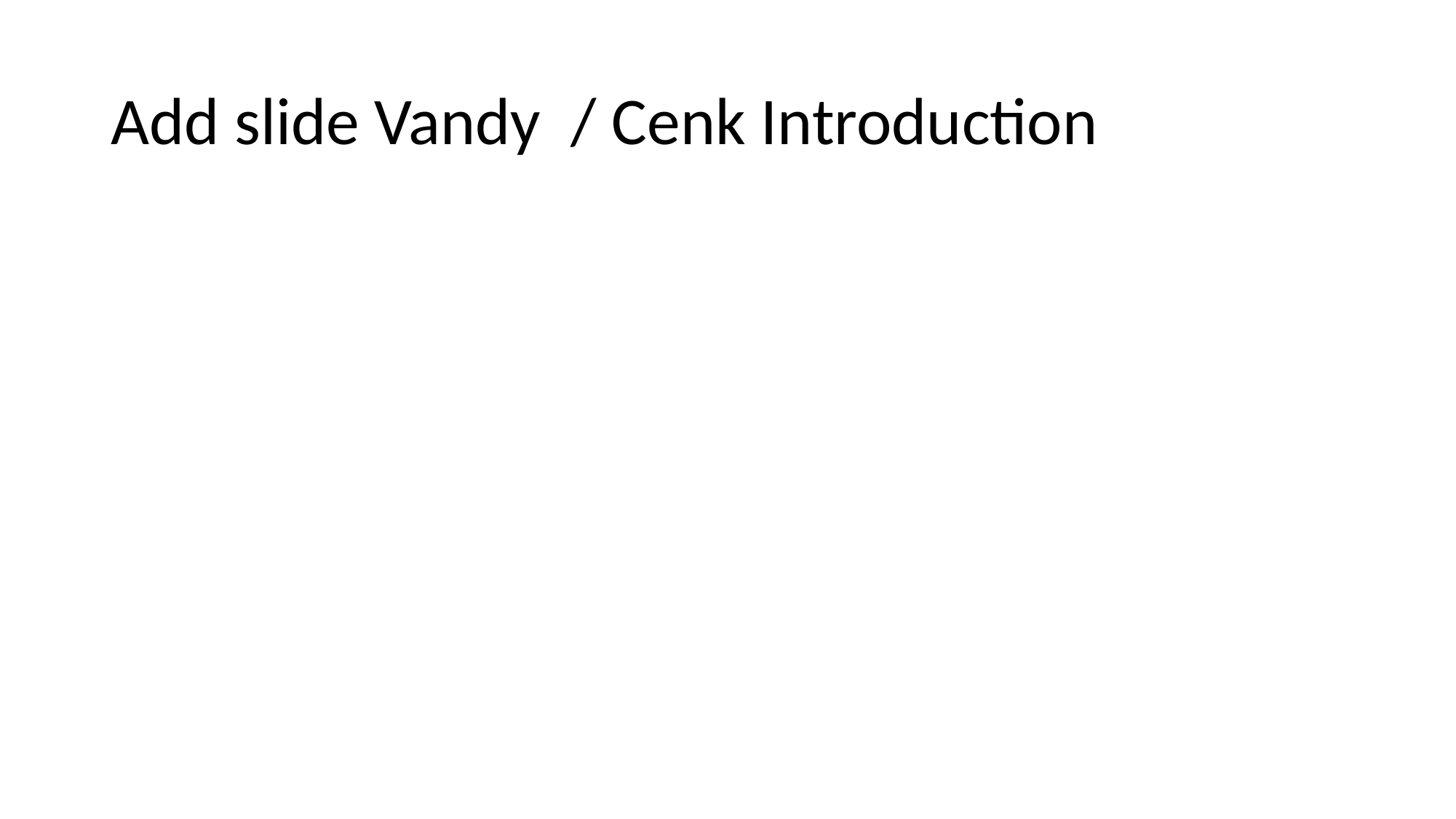

# Add slide Vandy  / Cenk Introduction